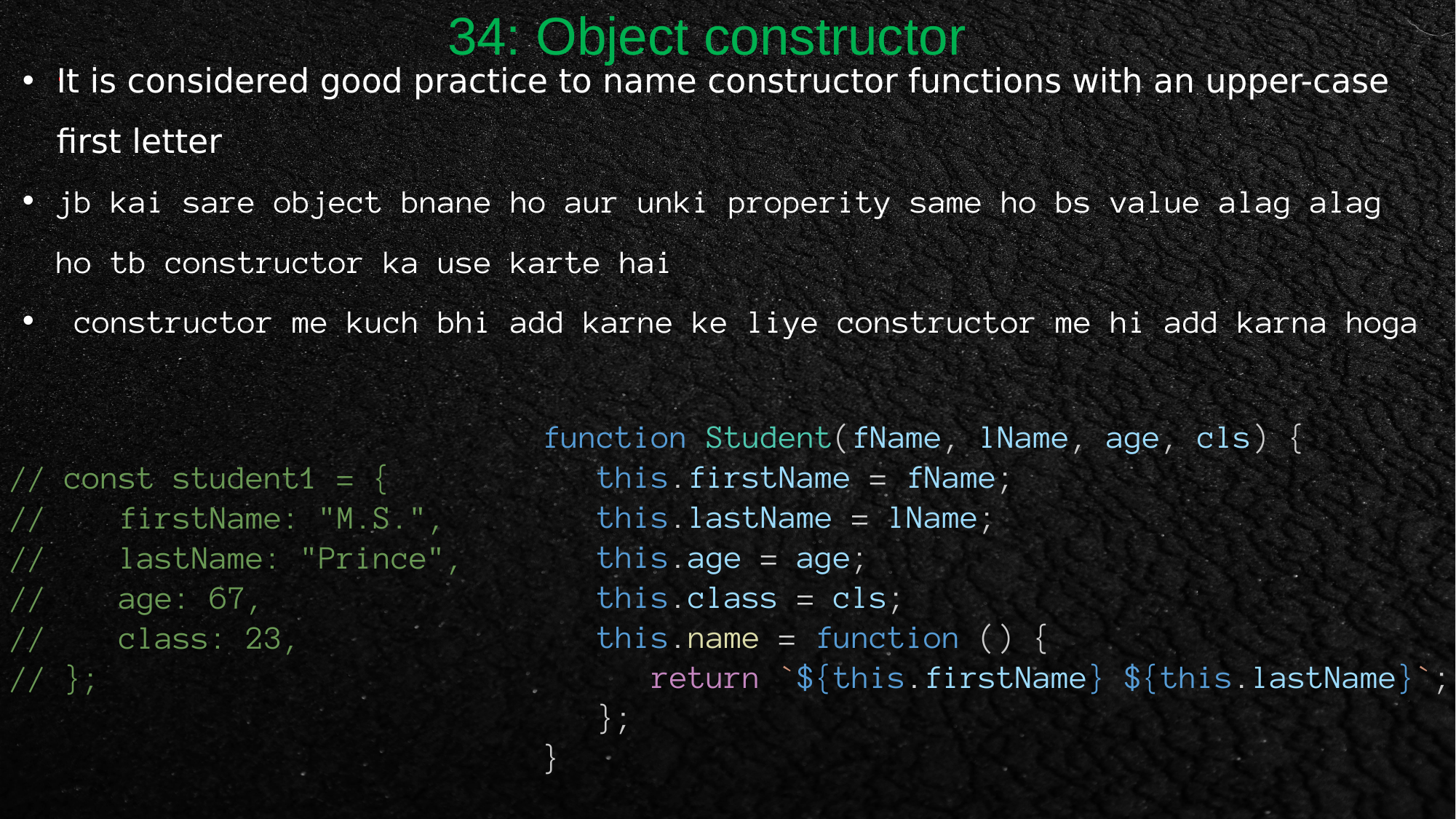

34: Object constructor
It is considered good practice to name constructor functions with an upper-case first letter
jb kai sare object bnane ho aur unki properity same ho bs value alag alag ho tb constructor ka use karte hai
 constructor me kuch bhi add karne ke liye constructor me hi add karna hoga
.
function Student(fName, lName, age, cls) {
   this.firstName = fName;
   this.lastName = lName;
   this.age = age;
   this.class = cls;
   this.name = function () {
      return `${this.firstName} ${this.lastName}`;
   };
}
// const student1 = {
//    firstName: "M.S.",
//    lastName: "Prince",
//    age: 67,
//    class: 23,
// };